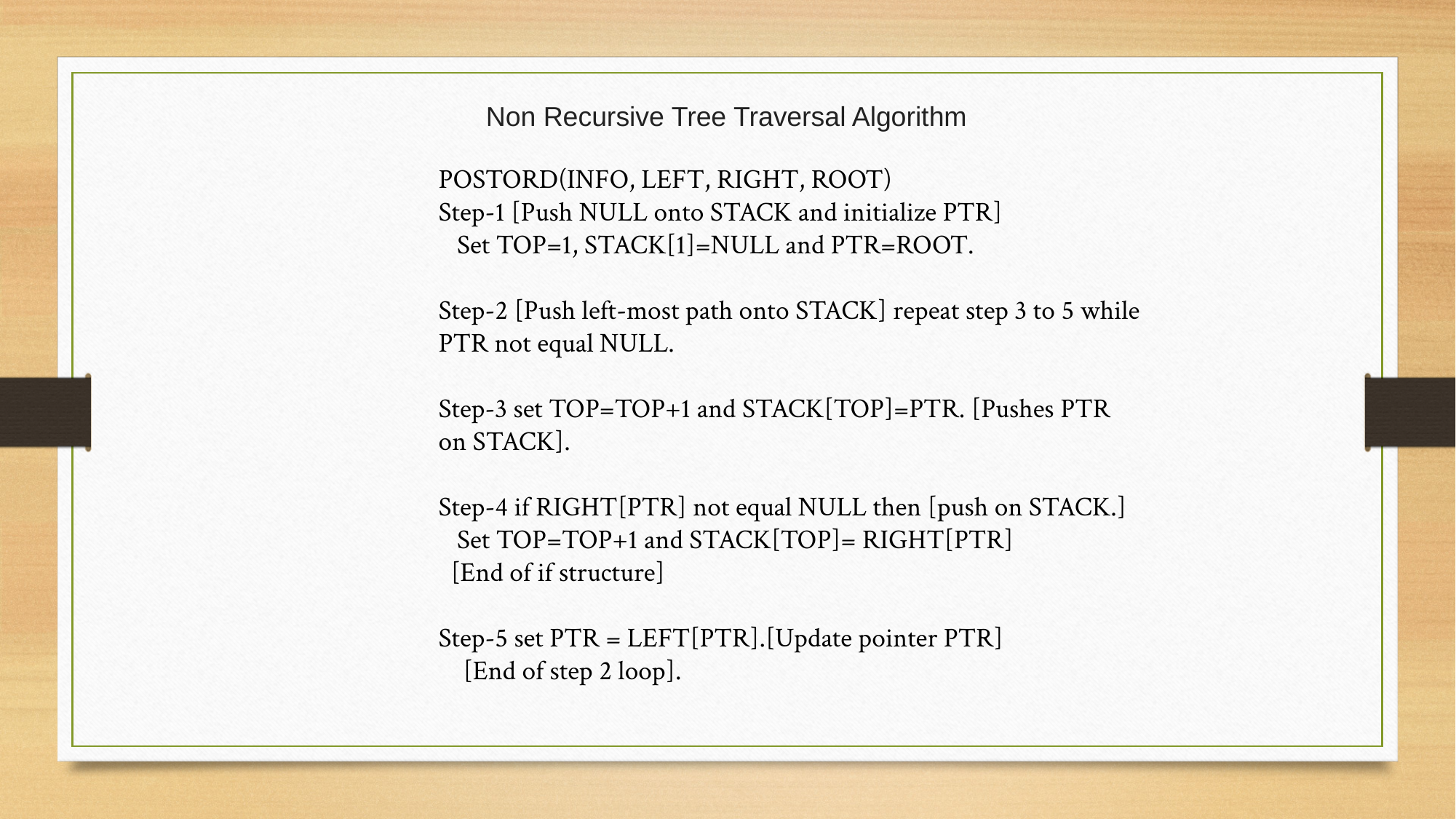

Non Recursive Tree Traversal Algorithm
POSTORD(INFO, LEFT, RIGHT, ROOT)
Step-1 [Push NULL onto STACK and initialize PTR]
   Set TOP=1, STACK[1]=NULL and PTR=ROOT.

Step-2 [Push left-most path onto STACK] repeat step 3 to 5 while PTR not equal NULL.

Step-3 set TOP=TOP+1 and STACK[TOP]=PTR. [Pushes PTR on STACK].

Step-4 if RIGHT[PTR] not equal NULL then [push on STACK.]
   Set TOP=TOP+1 and STACK[TOP]= RIGHT[PTR]
  [End of if structure]

Step-5 set PTR = LEFT[PTR].[Update pointer PTR]
    [End of step 2 loop].